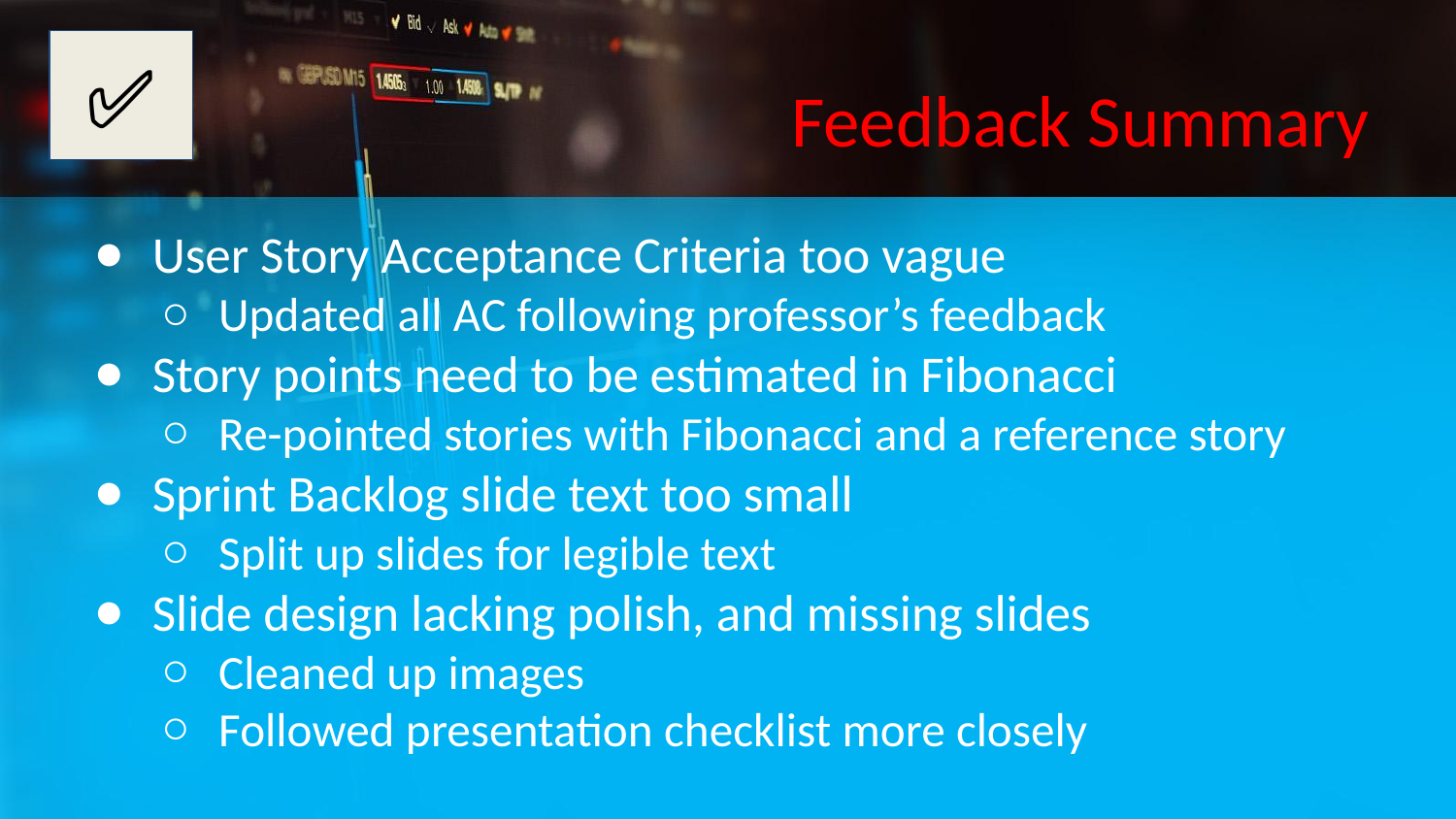

✅
# Feedback Summary
User Story Acceptance Criteria too vague
Updated all AC following professor’s feedback
Story points need to be estimated in Fibonacci
Re-pointed stories with Fibonacci and a reference story
Sprint Backlog slide text too small
Split up slides for legible text
Slide design lacking polish, and missing slides
Cleaned up images
Followed presentation checklist more closely